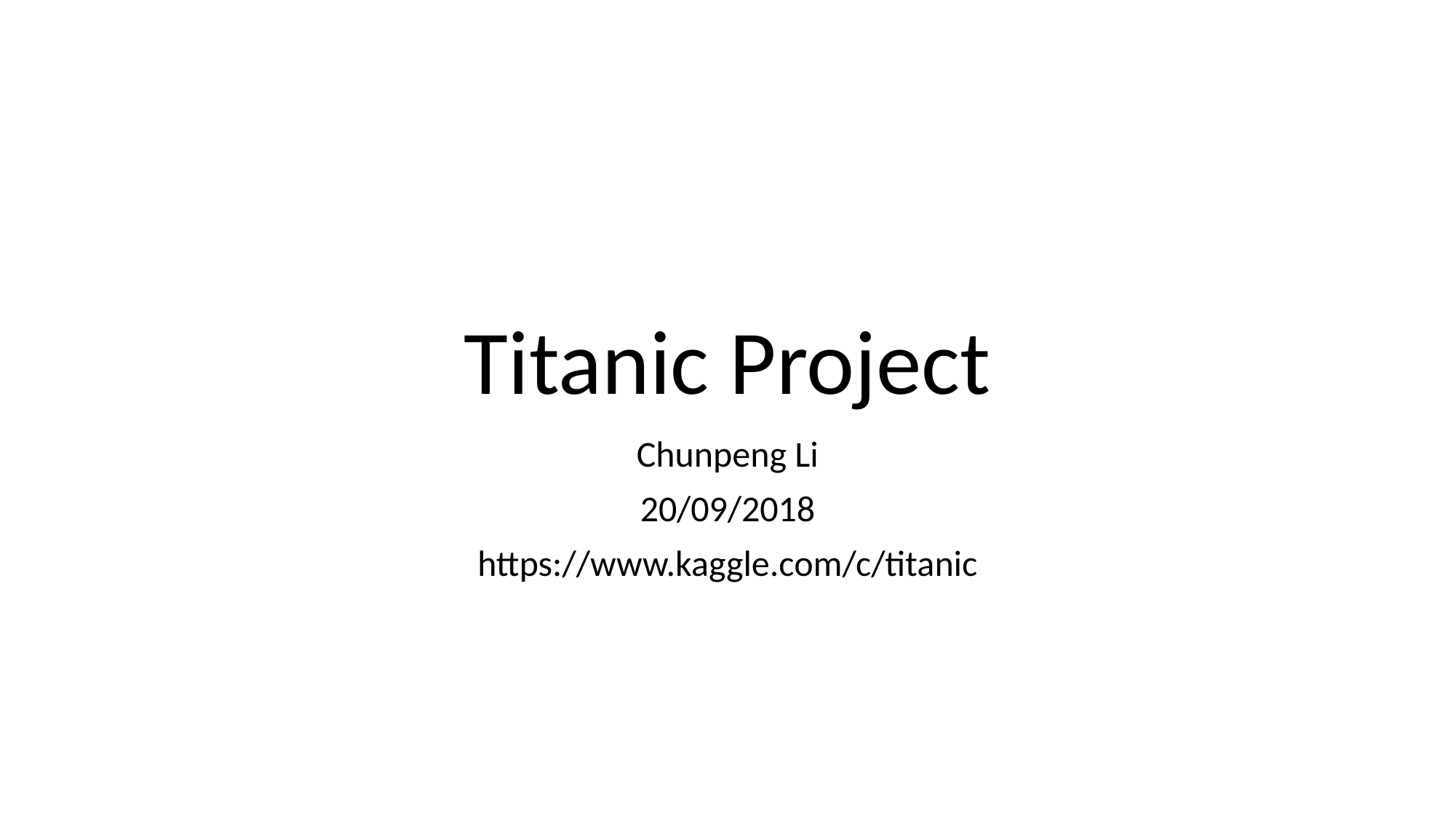

# Titanic Project
Chunpeng Li
20/09/2018
https://www.kaggle.com/c/titanic